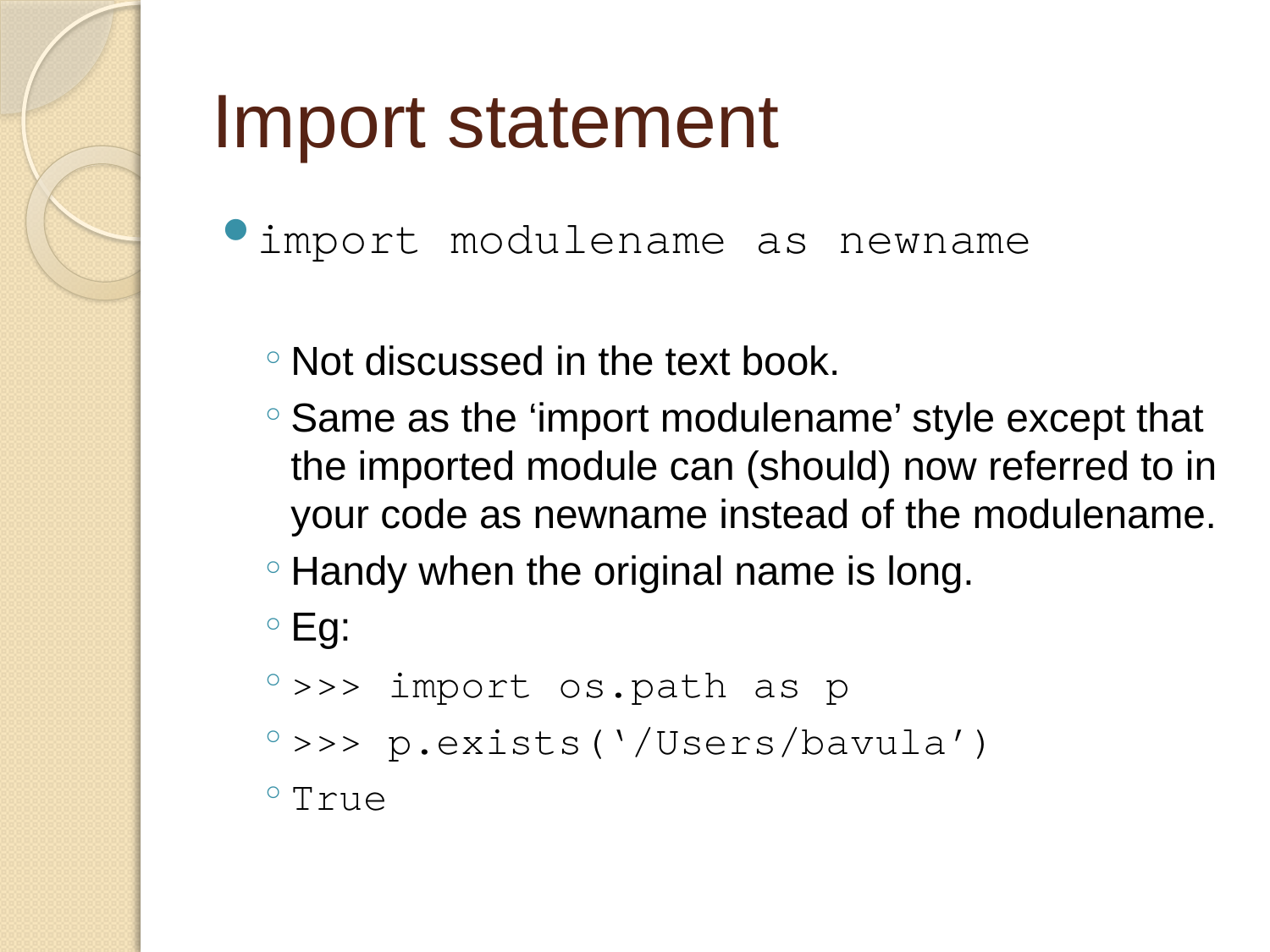

# Import statement
import modulename as newname

Not discussed in the text book.
Same as the ‘import modulename’ style except that the imported module can (should) now referred to in your code as newname instead of the modulename.
Handy when the original name is long.
Eg:
>>> import os.path as p
>>> p.exists(‘/Users/bavula’)
True